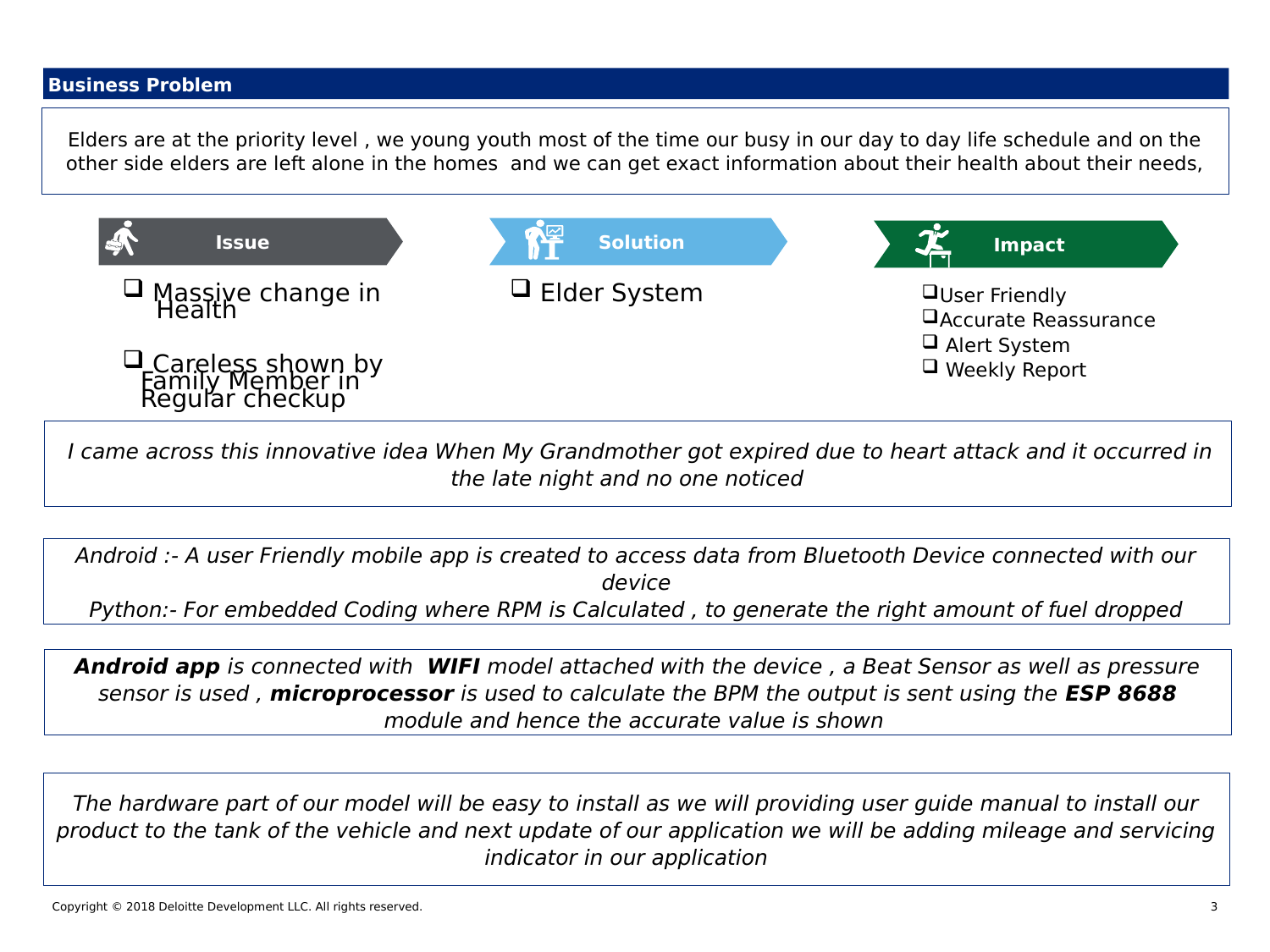

Business Problem

Elders are at the priority level , we young youth most of the time our busy in our day to day life schedule and on the other side elders are left alone in the homes  and we can get exact information about their health about their needs,
Issue
Solution

Impact

 Massive change in     Health

 Careless shown by Family Member in Regular checkup

 Elder System

User Friendly
Accurate Reassurance
 Alert System
 Weekly Report

 I came across this innovative idea When My Grandmother got expired due to heart attack and it occurred in the late night and no one noticed
Android :- A user Friendly mobile app is created to access data from Bluetooth Device connected with our device
Python:- For embedded Coding where RPM is Calculated , to generate the right amount of fuel dropped
Android app is connected with  WIFI model attached with the device , a Beat Sensor as well as pressure sensor is used , microprocessor is used to calculate the BPM the output is sent using the ESP 8688 module and hence the accurate value is shown
The hardware part of our model will be easy to install as we will providing user guide manual to install our product to the tank of the vehicle and next update of our application we will be adding mileage and servicing indicator in our application